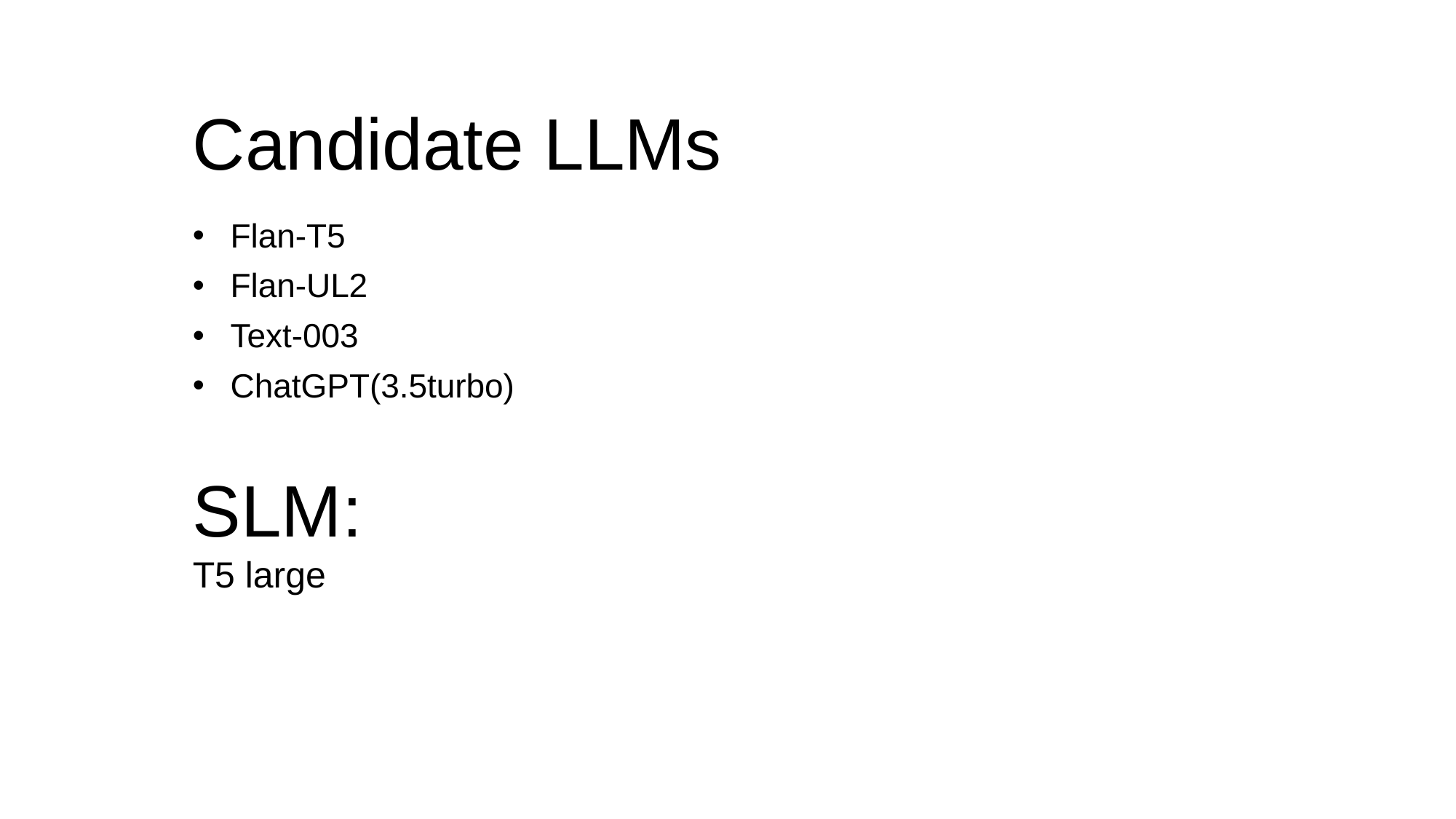

# Candidate LLMs
Flan-T5
Flan-UL2
Text-003
ChatGPT(3.5turbo)
SLM:
T5 large